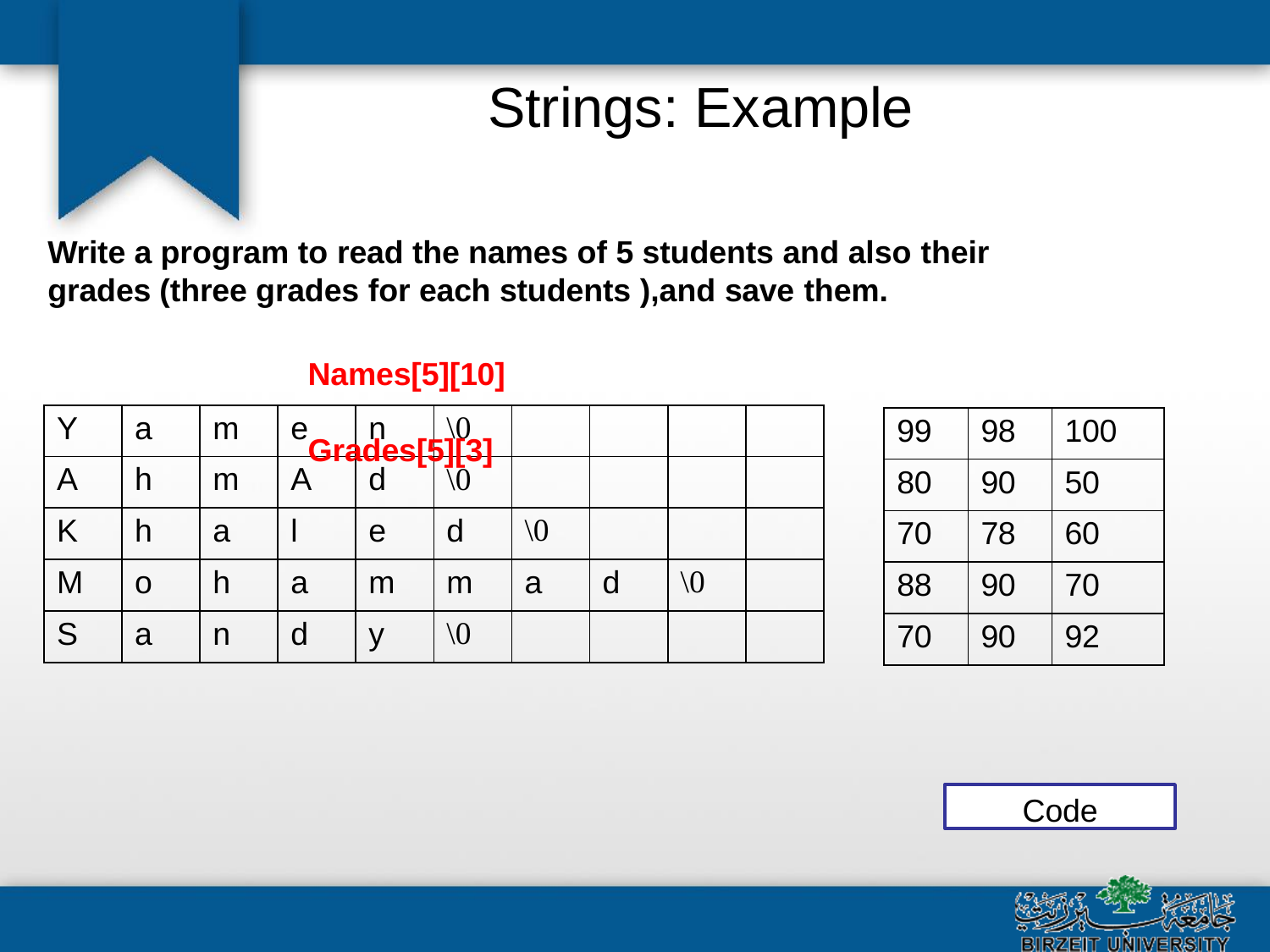

# Strings: Example
Write a program to read the names of 5 students and also their
grades (three grades for each students ),and save them.

Names[5][10]	Grades[5][3]
| Y | a | m | e | n | \0 |  |  |  |  |
| --- | --- | --- | --- | --- | --- | --- | --- | --- | --- |
| A | h | m | A | d | \0 |  |  |  |  |
| K | h | a | l | e | d | \0 |  |  |  |
| M | o | h | a | m | m | a | d | \0 |  |
| S | a | n | d | y | \0 |  |  |  |  |
| 99 | 98 | 100 |
| --- | --- | --- |
| 80 | 90 | 50 |
| 70 | 78 | 60 |
| 88 | 90 | 70 |
| 70 | 90 | 92 |
Code